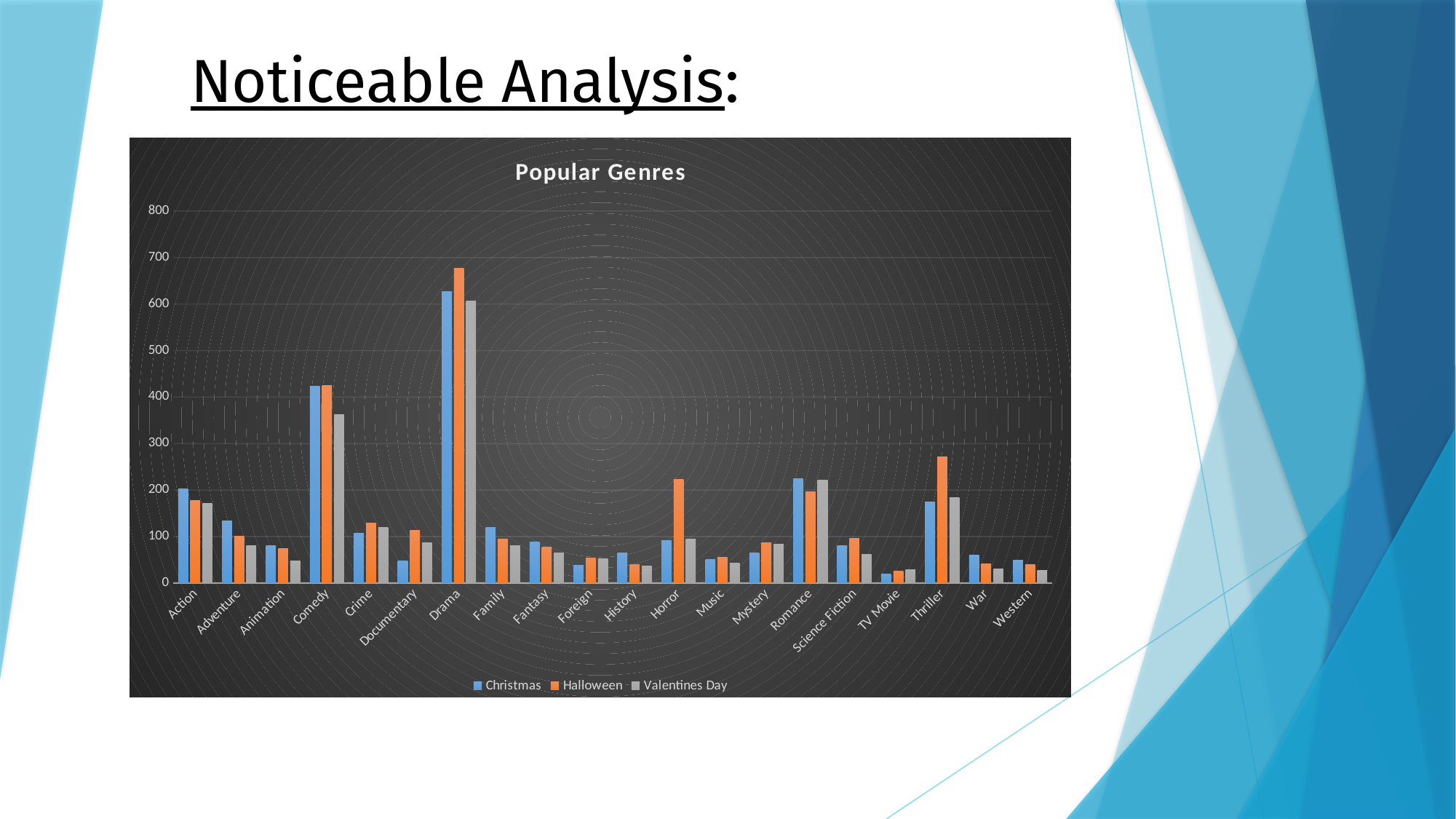

### Chart: Popular Genres

| Category | Christmas | Halloween | Valentines Day |
|---|---|---|---|
| Action | 203.0 | 177.0 | 172.0 |
| Adventure | 134.0 | 101.0 | 80.0 |
| Animation | 80.0 | 74.0 | 48.0 |
| Comedy | 423.0 | 425.0 | 363.0 |
| Crime | 107.0 | 129.0 | 120.0 |
| Documentary | 48.0 | 113.0 | 87.0 |
| Drama | 627.0 | 677.0 | 606.0 |
| Family | 120.0 | 94.0 | 80.0 |
| Fantasy | 88.0 | 77.0 | 65.0 |
| Foreign | 38.0 | 54.0 | 53.0 |
| History | 64.0 | 39.0 | 37.0 |
| Horror | 92.0 | 223.0 | 95.0 |
| Music | 51.0 | 56.0 | 43.0 |
| Mystery | 65.0 | 87.0 | 83.0 |
| Romance | 224.0 | 196.0 | 222.0 |
| Science Fiction | 80.0 | 96.0 | 62.0 |
| TV Movie | 20.0 | 26.0 | 29.0 |
| Thriller | 175.0 | 272.0 | 183.0 |
| War | 60.0 | 42.0 | 30.0 |
| Western | 49.0 | 40.0 | 27.0 |
# Noticeable Analysis: